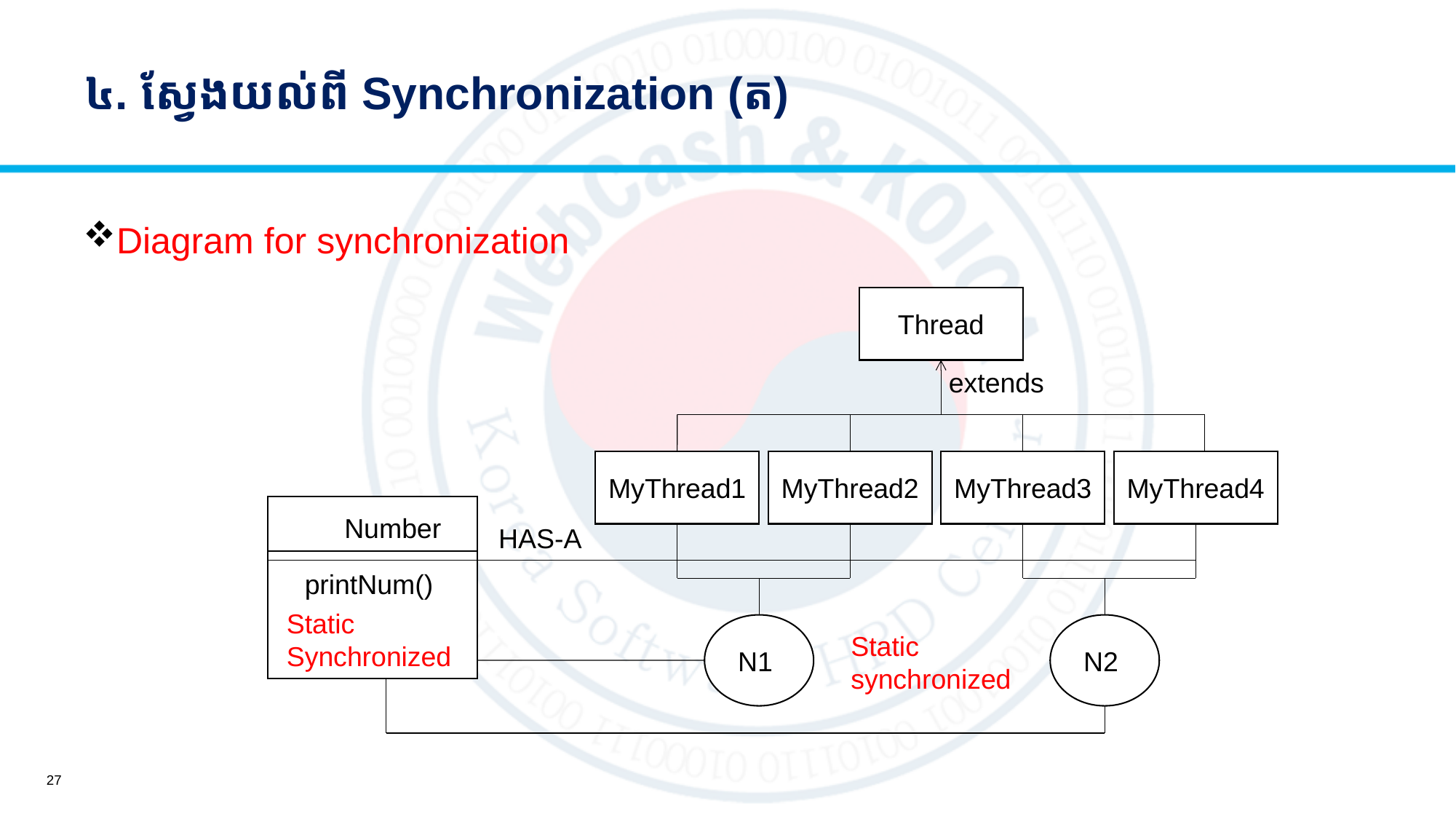

# ៤. ស្វែងយល់ពី Synchronization (ត)

Diagram for synchronization

Thread
extends
MyThread1
MyThread2
MyThread3
MyThread4

Number
HAS-A
printNum()
Static Synchronized
N1
N2
Static synchronized
27